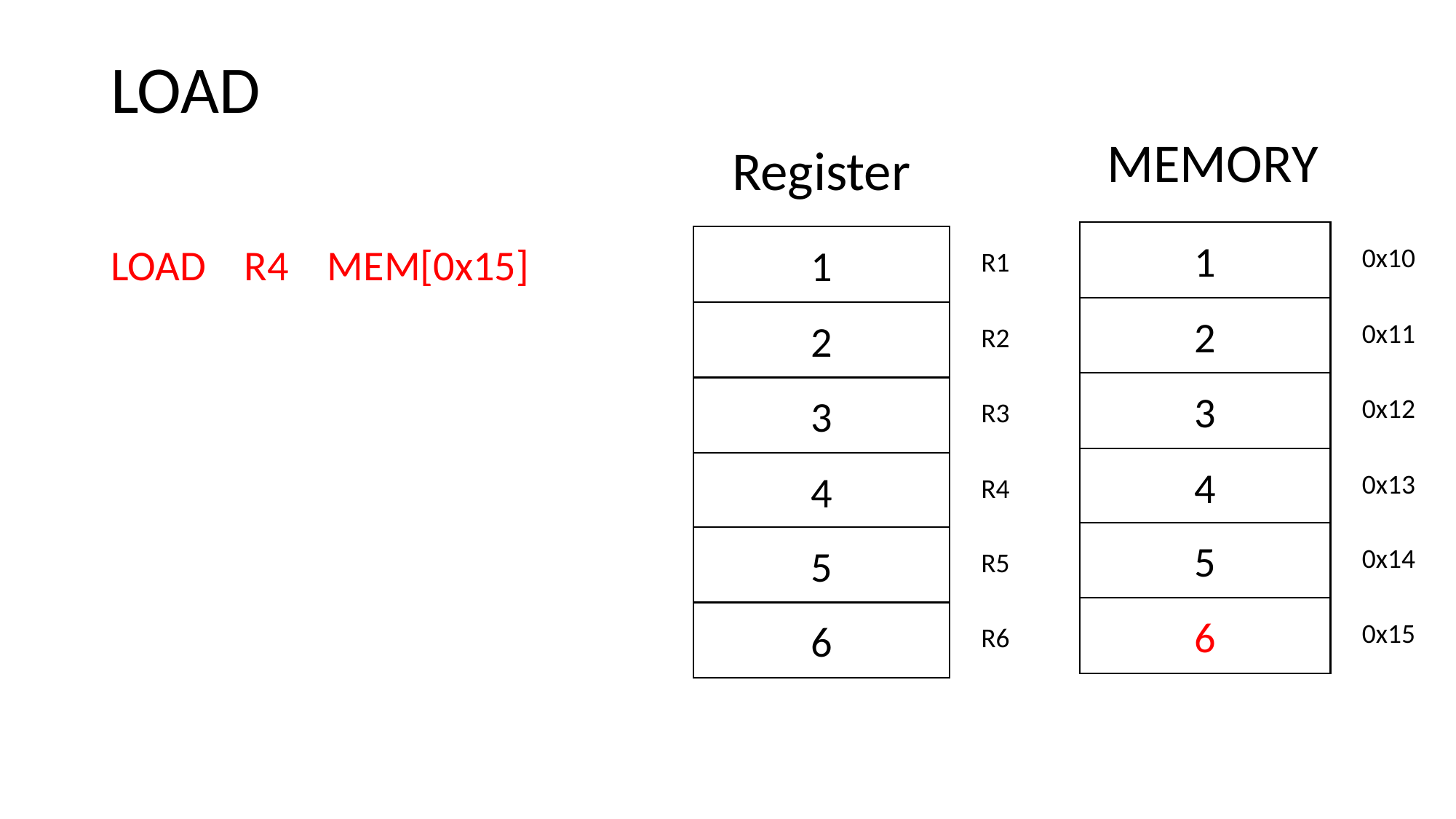

LOAD
MEMORY
Register
1
1
LOAD    R4    MEM[0x15]
0x10
R1
2
2
0x11
R2
3
3
0x12
R3
4
4
0x13
R4
5
5
0x14
R5
6
6
0x15
R6